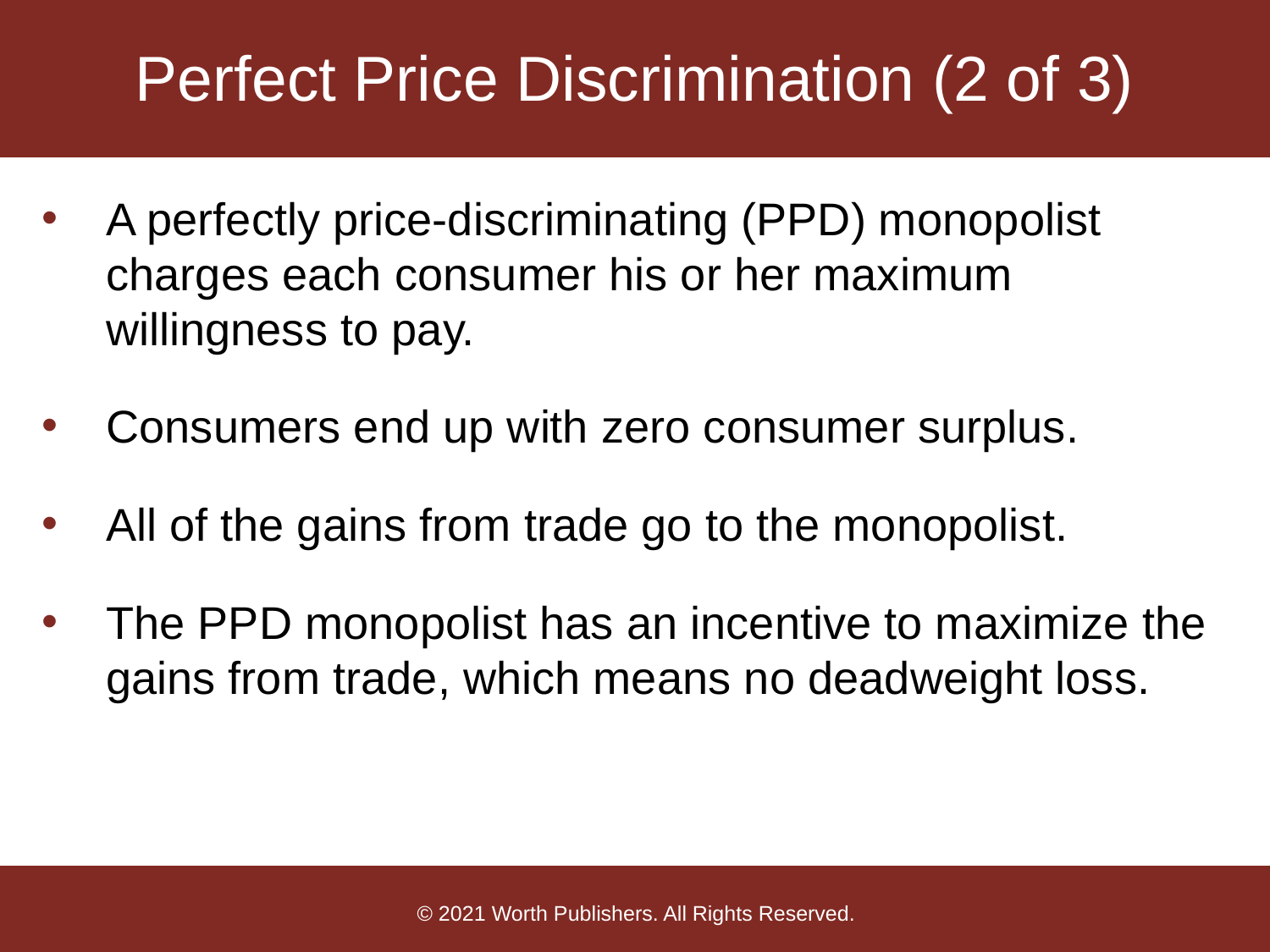

# Perfect Price Discrimination (2 of 3)
A perfectly price-discriminating (PPD) monopolist charges each consumer his or her maximum willingness to pay.
Consumers end up with zero consumer surplus.
All of the gains from trade go to the monopolist.
The PPD monopolist has an incentive to maximize the gains from trade, which means no deadweight loss.